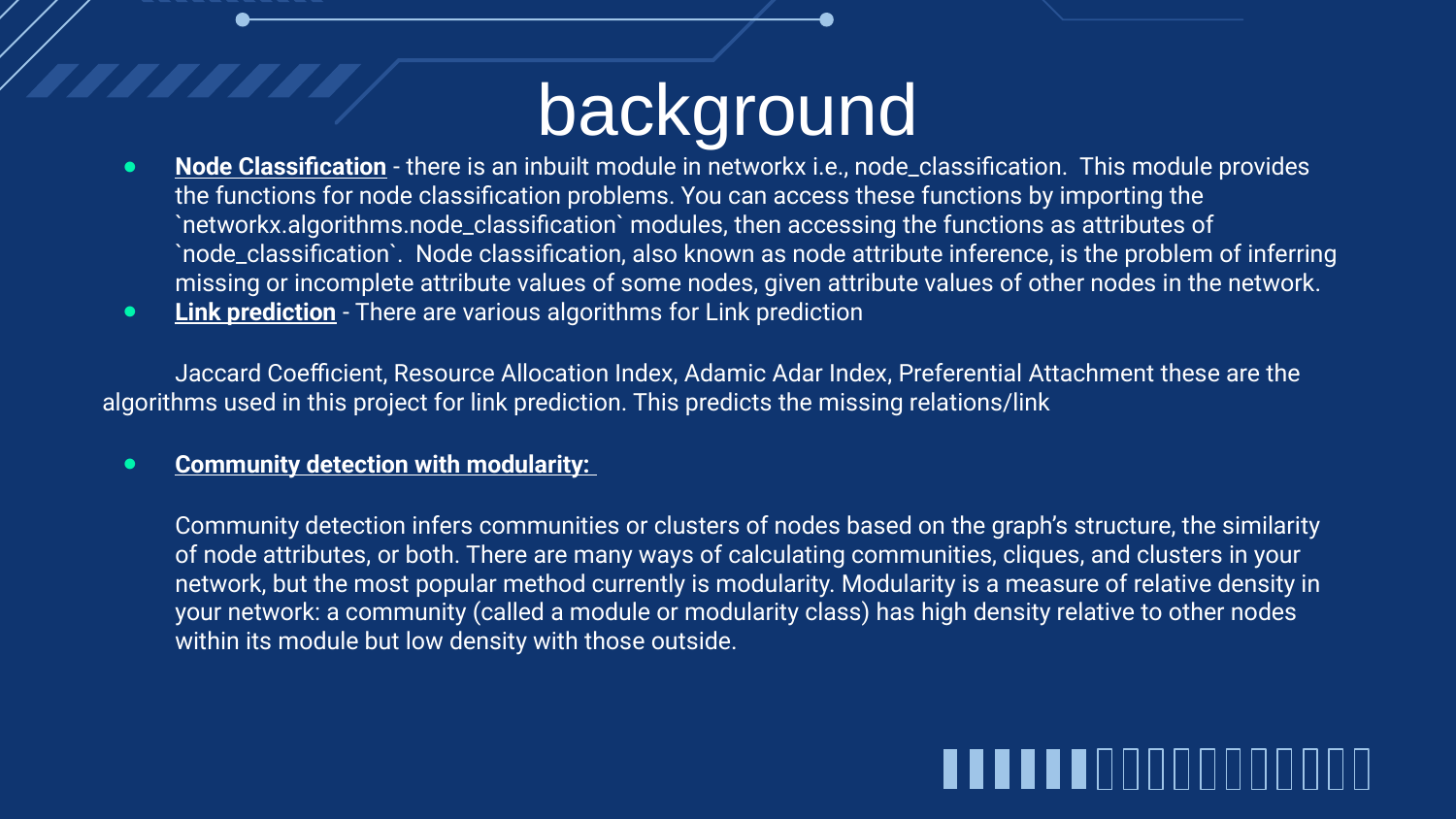

# background
Node Classification - there is an inbuilt module in networkx i.e., node_classification.  This module provides the functions for node classification problems. You can access these functions by importing the `networkx.algorithms.node_classification` modules, then accessing the functions as attributes of `node_classification`.  Node classification, also known as node attribute inference, is the problem of inferring missing or incomplete attribute values of some nodes, given attribute values of other nodes in the network.
Link prediction - There are various algorithms for Link prediction
Jaccard Coefficient, Resource Allocation Index, Adamic Adar Index, Preferential Attachment these are the algorithms used in this project for link prediction. This predicts the missing relations/link
Community detection with modularity:
Community detection infers communities or clusters of nodes based on the graph’s structure, the similarity of node attributes, or both. There are many ways of calculating communities, cliques, and clusters in your network, but the most popular method currently is modularity. Modularity is a measure of relative density in your network: a community (called a module or modularity class) has high density relative to other nodes within its module but low density with those outside.